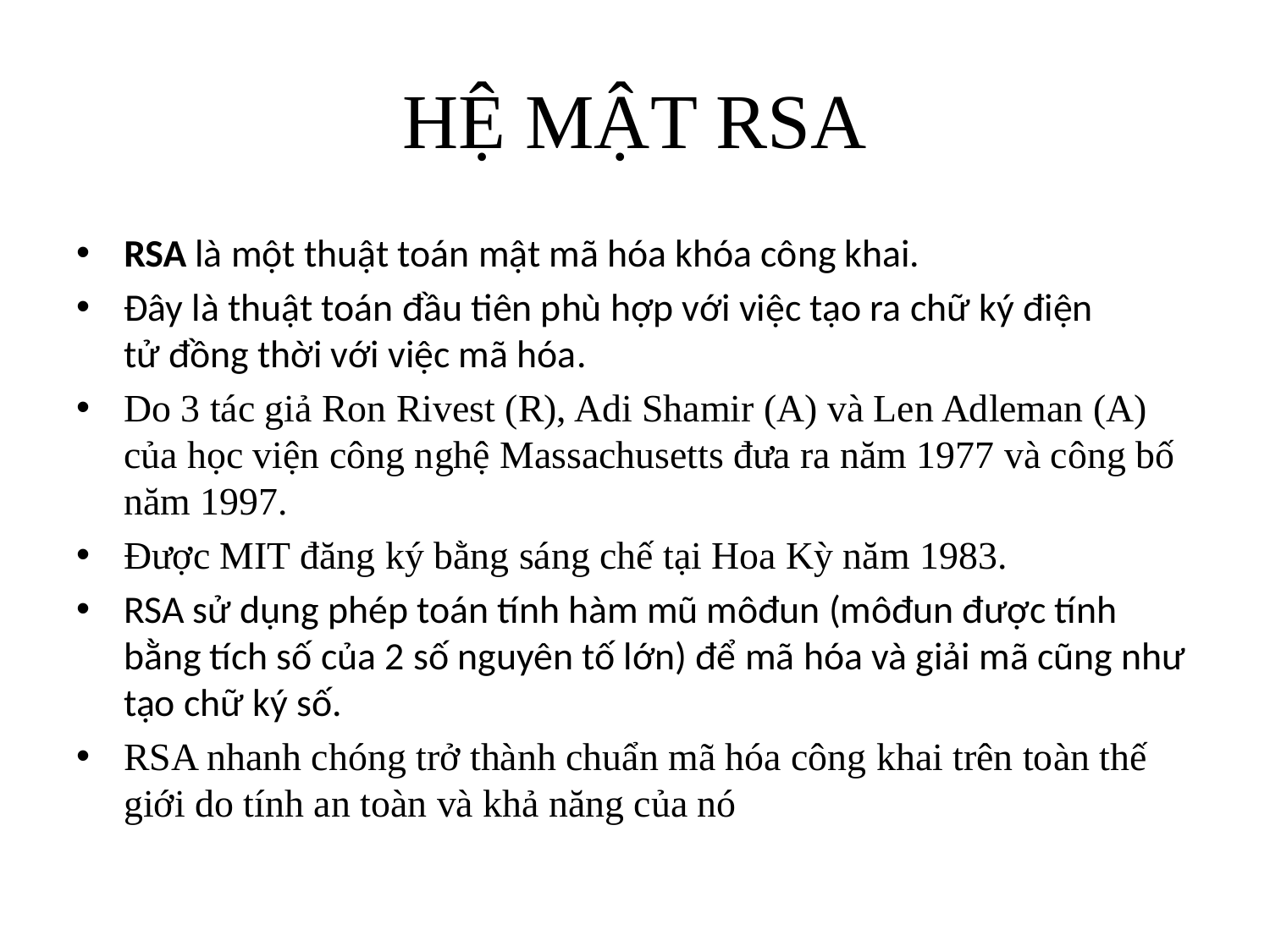

# HỆ MẬT RSA
RSA là một thuật toán mật mã hóa khóa công khai.
Đây là thuật toán đầu tiên phù hợp với việc tạo ra chữ ký điện tử đồng thời với việc mã hóa.
Do 3 tác giả Ron Rivest (R), Adi Shamir (A) và Len Adleman (A) của học viện công nghệ Massachusetts đưa ra năm 1977 và công bố năm 1997.
Được MIT đăng ký bằng sáng chế tại Hoa Kỳ năm 1983.
RSA sử dụng phép toán tính hàm mũ môđun (môđun được tính bằng tích số của 2 số nguyên tố lớn) để mã hóa và giải mã cũng như tạo chữ ký số.
RSA nhanh chóng trở thành chuẩn mã hóa công khai trên toàn thế giới do tính an toàn và khả năng của nó